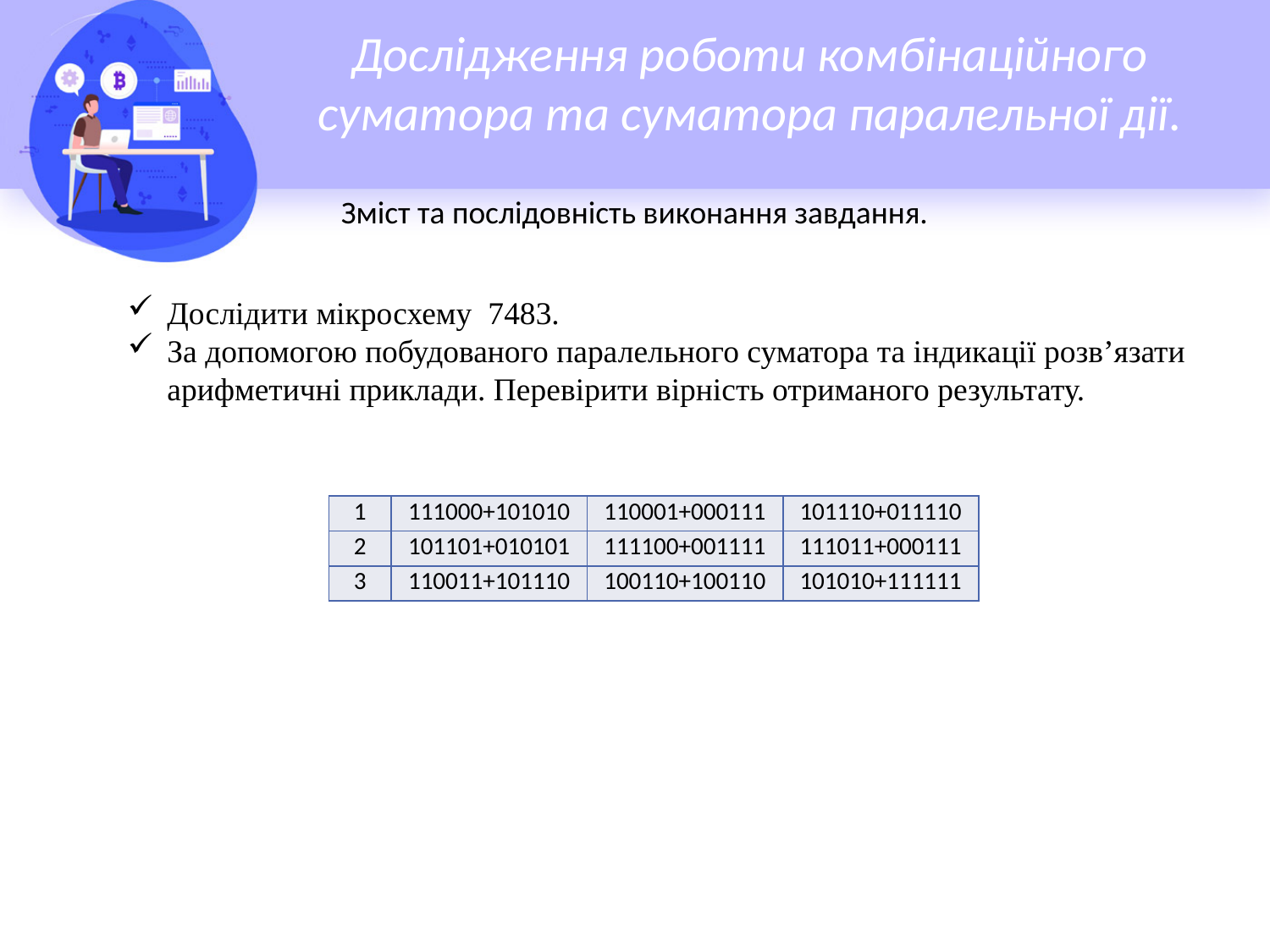

# Дослідження роботи комбінаційного суматора та суматора паралельної дії.
Зміст та послідовність виконання завдання.
Дослідити мікросхему  7483.
За допомогою побудованого паралельного суматора та індикації розв’язати арифметичні приклади. Перевірити вірність отриманого результату.
| 1 | 111000+101010 | 110001+000111 | 101110+011110 |
| --- | --- | --- | --- |
| 2 | 101101+010101 | 111100+001111 | 111011+000111 |
| 3 | 110011+101110 | 100110+100110 | 101010+111111 |